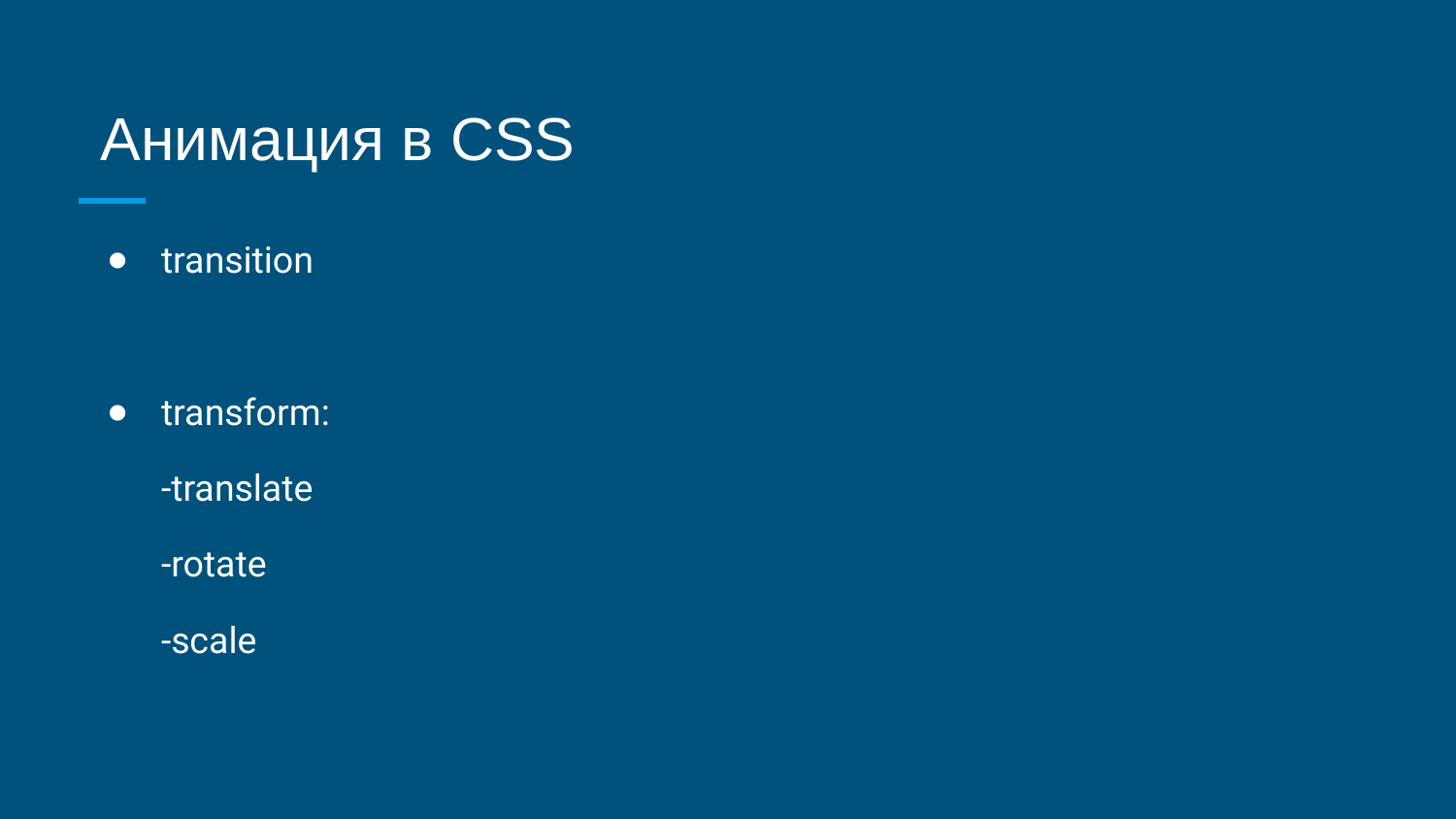

# Анимация в CSS
transition

transform:
-translate
-rotate
-scale